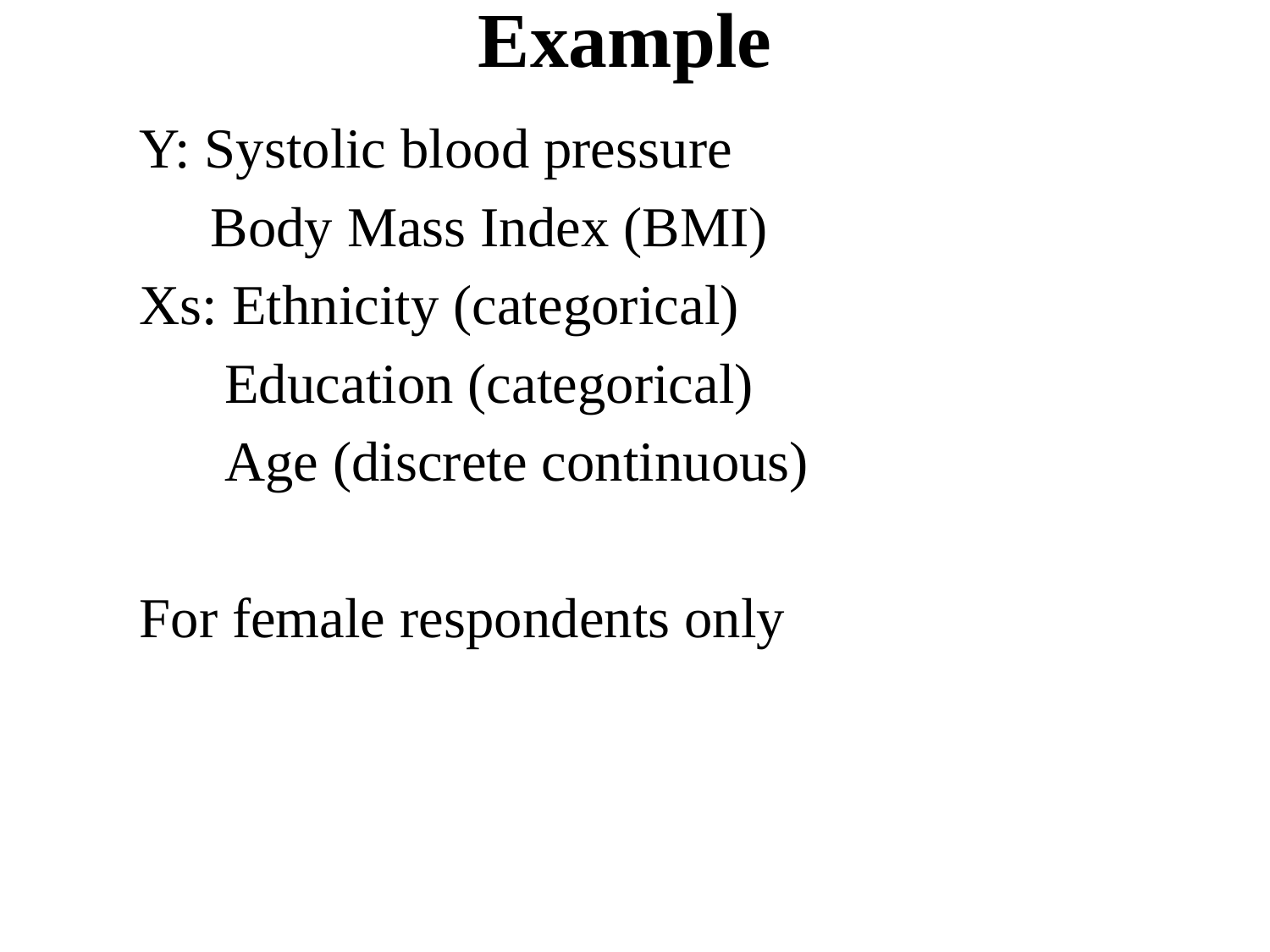

Example
Y: Systolic blood pressure
     Body Mass Index (BMI)
Xs: Ethnicity (categorical)
      Education (categorical)
      Age (discrete continuous)

For female respondents only